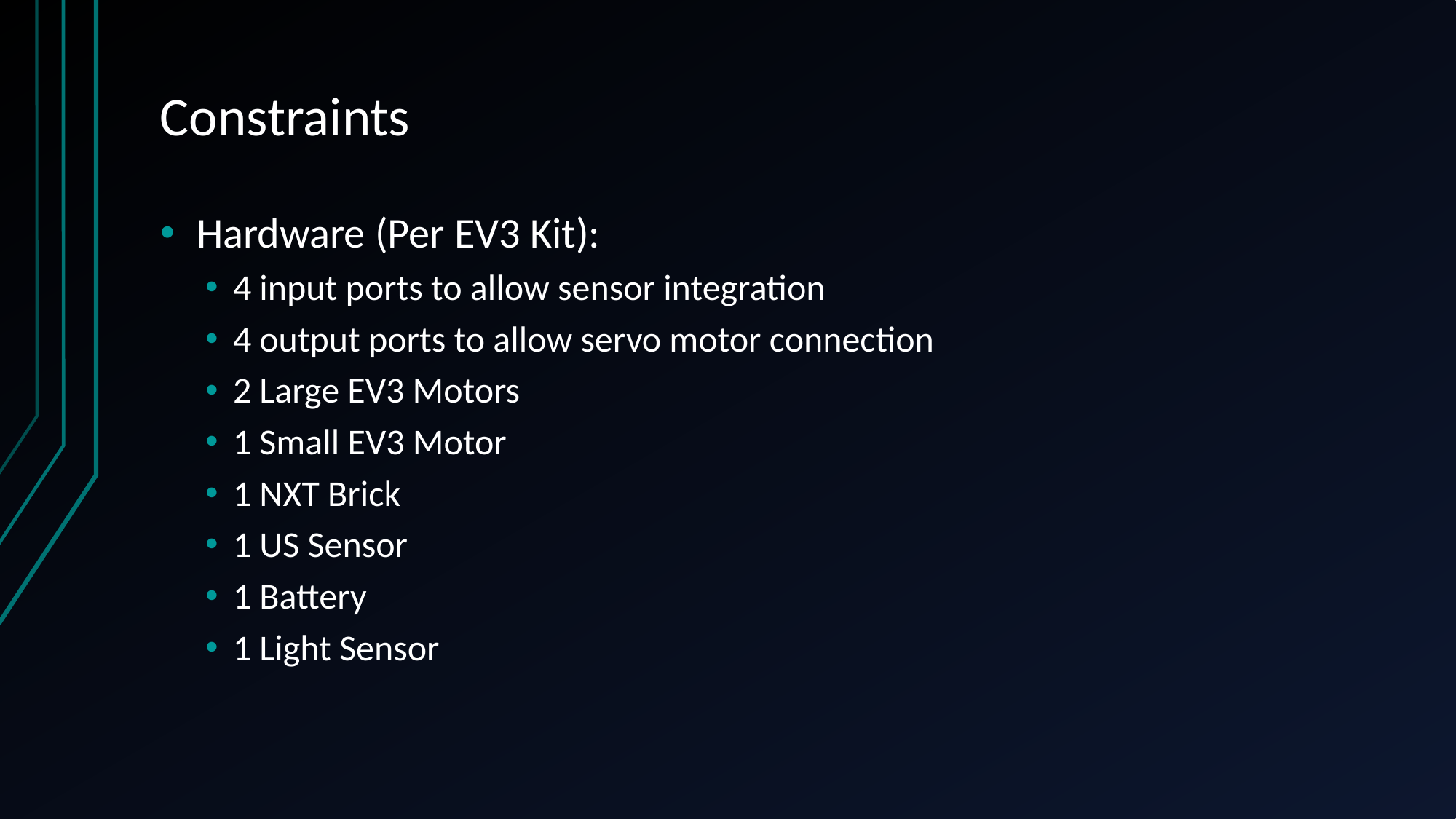

# Constraints
Hardware (Per EV3 Kit):
4 input ports to allow sensor integration
4 output ports to allow servo motor connection
2 Large EV3 Motors
1 Small EV3 Motor
1 NXT Brick
1 US Sensor
1 Battery
1 Light Sensor